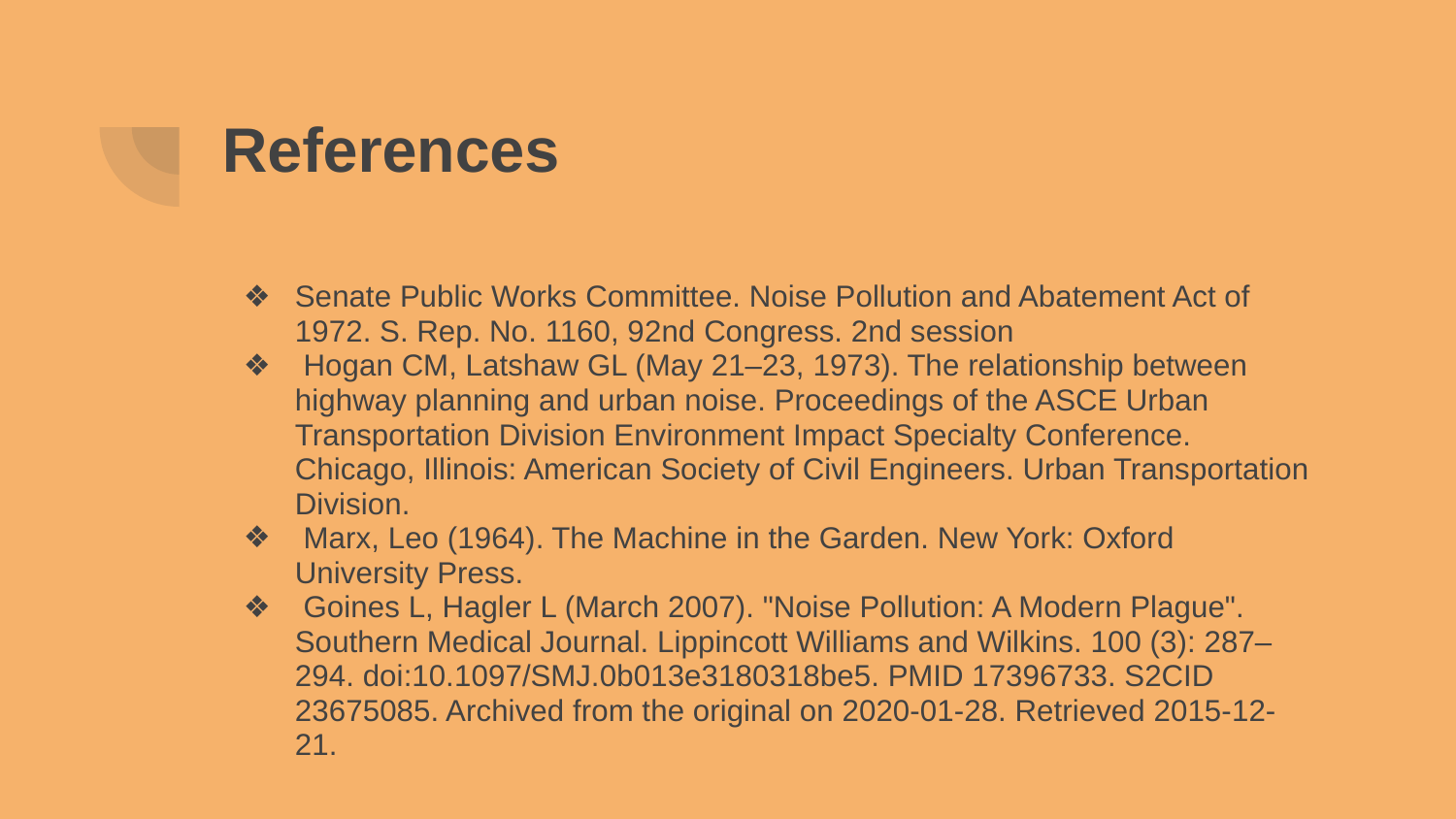

# References
Senate Public Works Committee. Noise Pollution and Abatement Act of 1972. S. Rep. No. 1160, 92nd Congress. 2nd session
 Hogan CM, Latshaw GL (May 21–23, 1973). The relationship between highway planning and urban noise. Proceedings of the ASCE Urban Transportation Division Environment Impact Specialty Conference. Chicago, Illinois: American Society of Civil Engineers. Urban Transportation Division.
 Marx, Leo (1964). The Machine in the Garden. New York: Oxford University Press.
 Goines L, Hagler L (March 2007). "Noise Pollution: A Modern Plague". Southern Medical Journal. Lippincott Williams and Wilkins. 100 (3): 287–294. doi:10.1097/SMJ.0b013e3180318be5. PMID 17396733. S2CID 23675085. Archived from the original on 2020-01-28. Retrieved 2015-12-21.